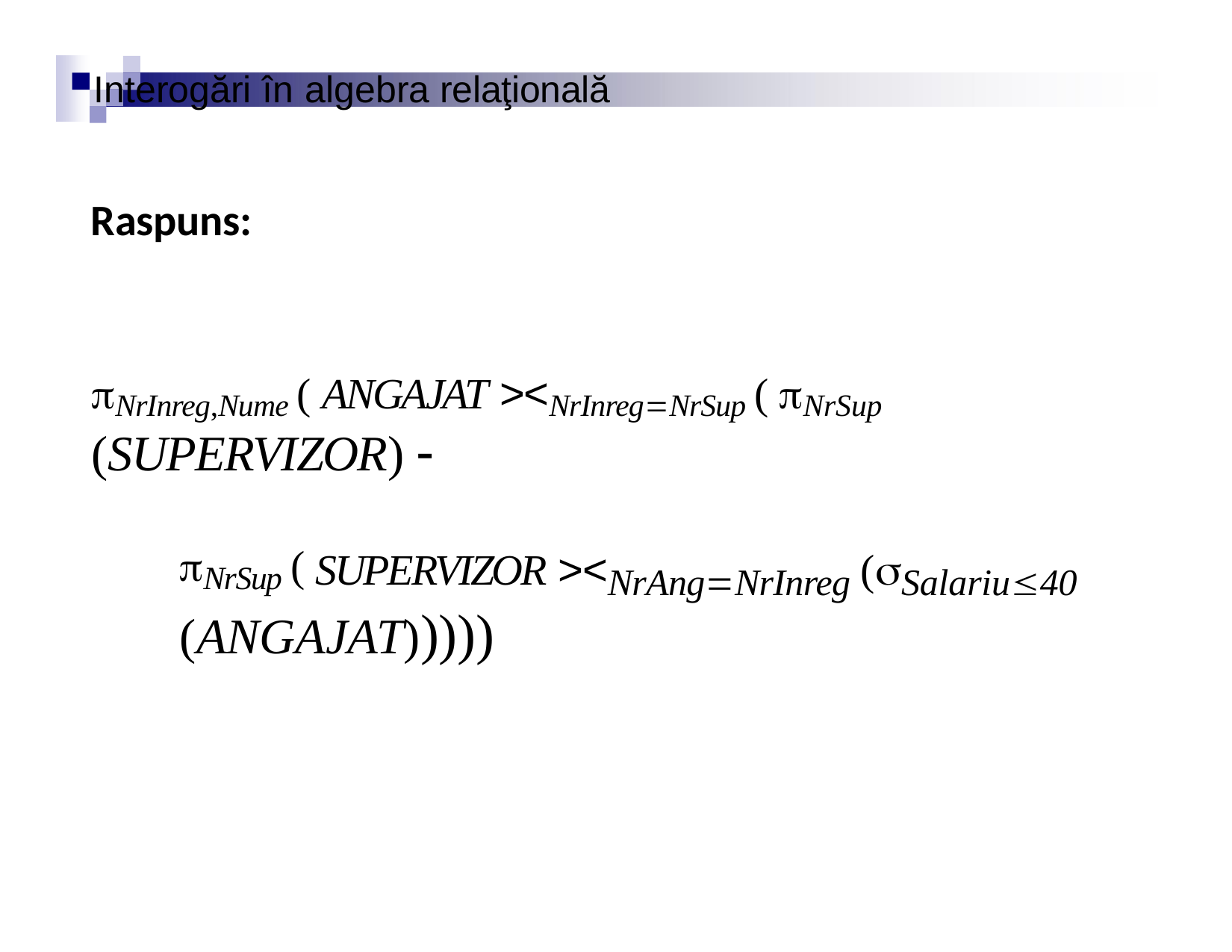

Interogări în algebra relaţională

Raspuns:
πNrInreg,Nume ( ANGAJAT ><NrInreg=NrSup ( πNrSup (SUPERVIZOR) −

πNrSup ( SUPERVIZOR ><NrAng=NrInreg (σSalariu≤40 (ANGAJAT)))))